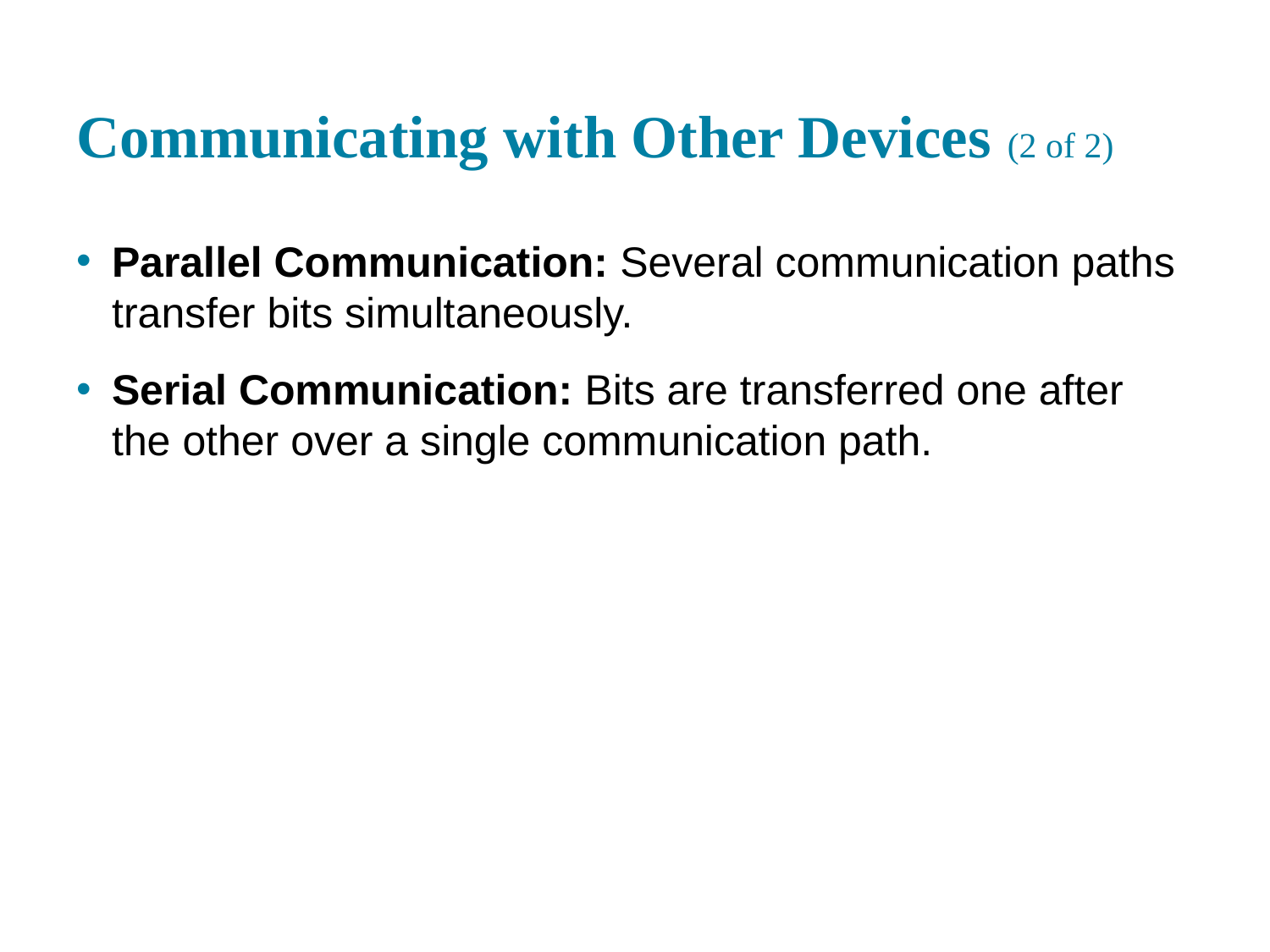

# Communicating with Other Devices (2 of 2)
Parallel Communication: Several communication paths transfer bits simultaneously.
Serial Communication: Bits are transferred one after the other over a single communication path.